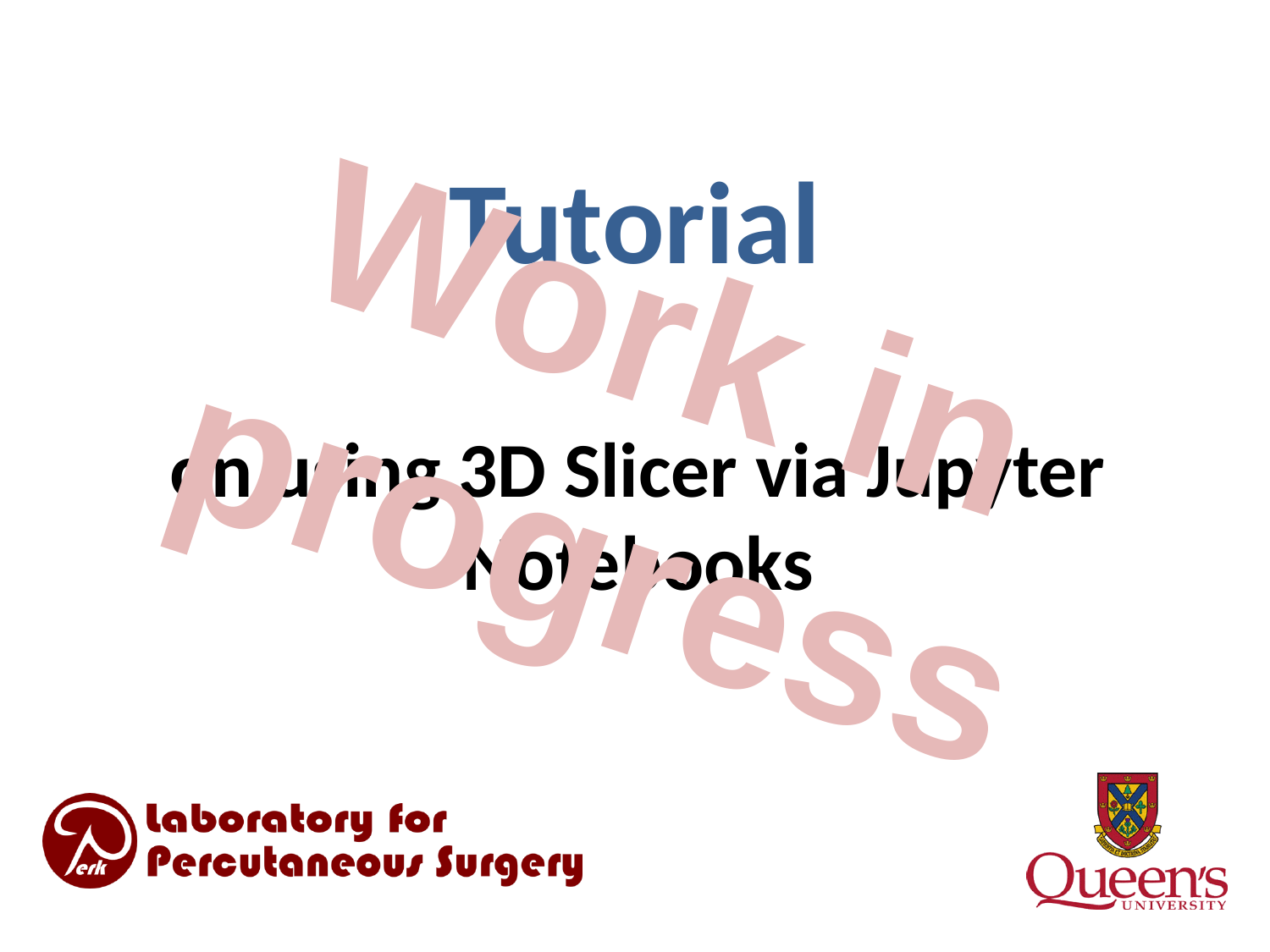

# Tutorial
Work in progress
on using 3D Slicer via Jupyter Notebooks